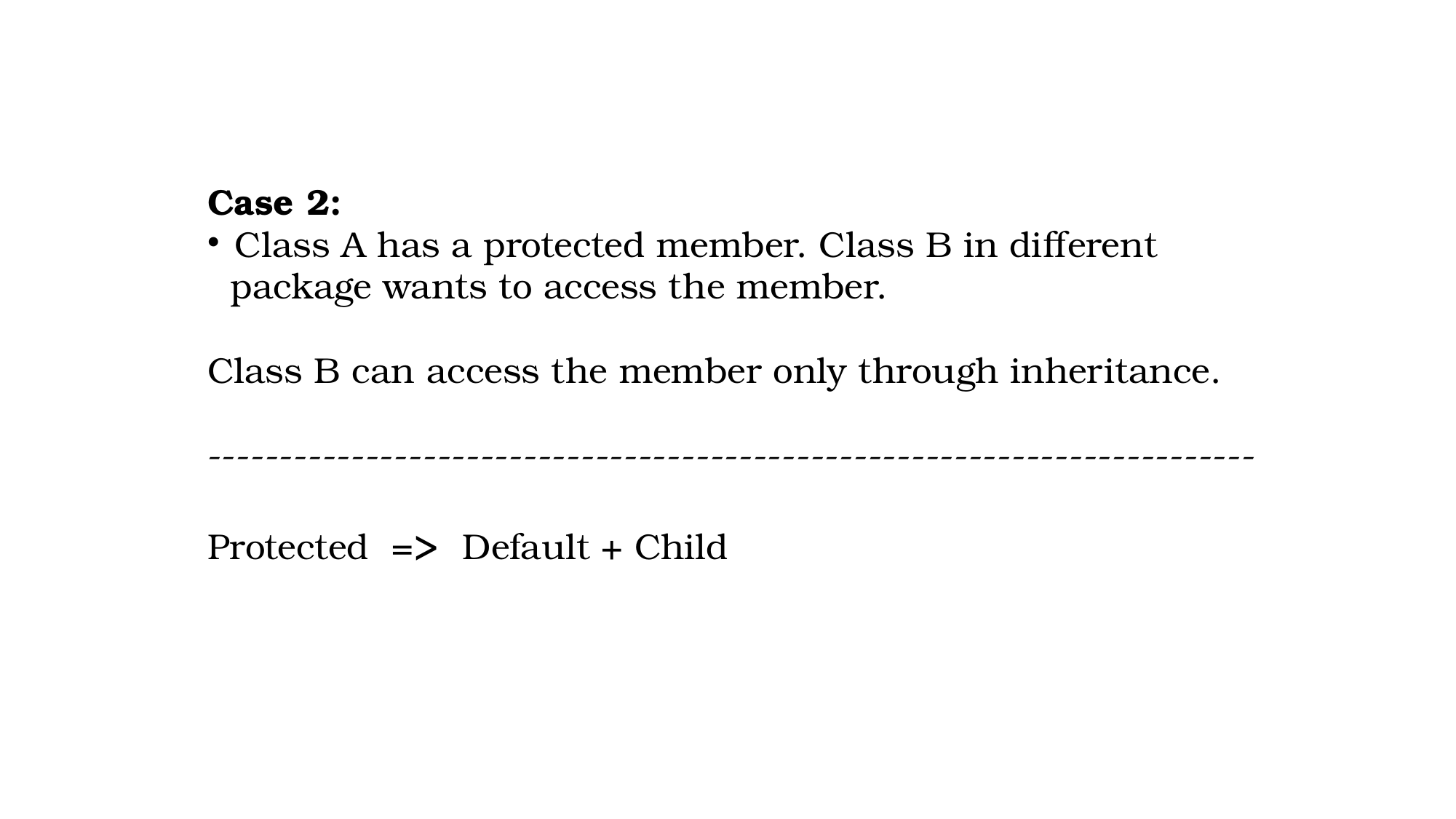

Case 2:
 Class A has a protected member. Class B in different
  package wants to access the member.

Class B can access the member only through inheritance.

-------------------------------------------------------------------------

Protected  =>  Default + Child